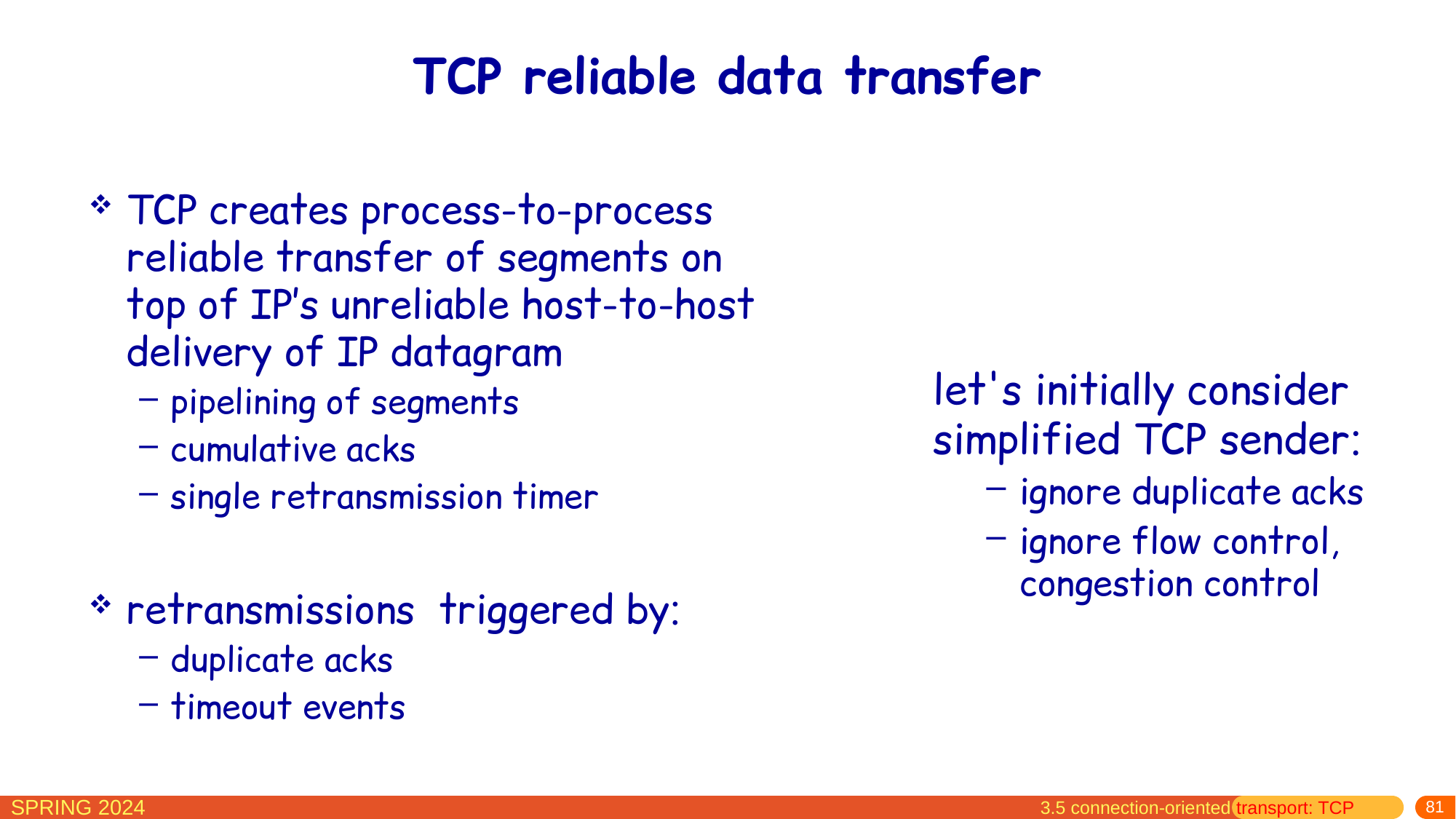

# TCP reliable data transfer
TCP creates process-to-process reliable transfer of segments on top of IP’s unreliable host-to-host delivery of IP datagram
pipelining of segments
cumulative acks
single retransmission timer

retransmissions  triggered by:
duplicate acks
timeout events

let's initially consider simplified TCP sender:
ignore duplicate acks
ignore flow control, congestion control
3.5 connection-oriented transport: TCP